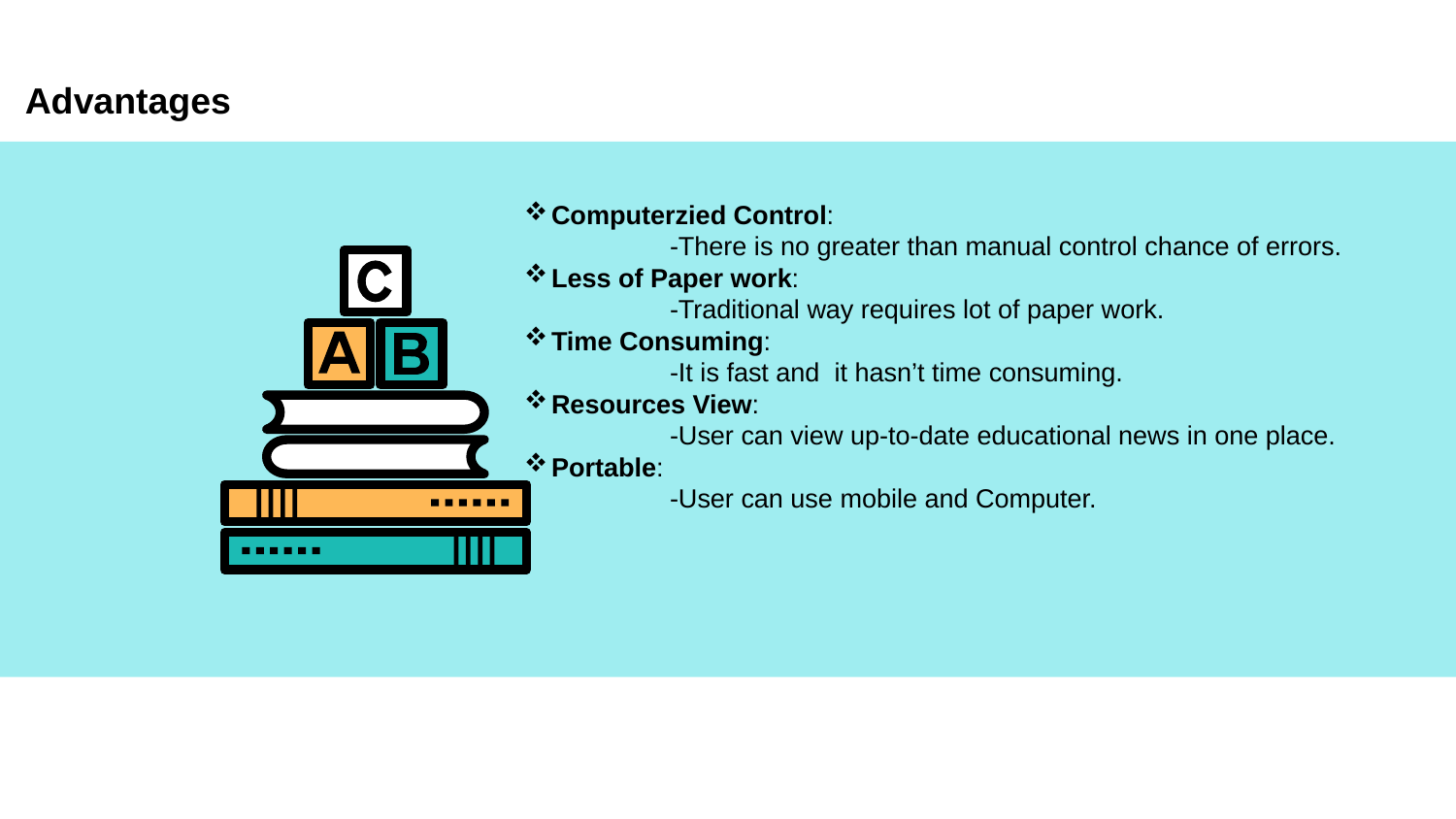

Advantages
Computerzied Control:
	-There is no greater than manual control chance of errors.
Less of Paper work:
	-Traditional way requires lot of paper work.
Time Consuming:
	-It is fast and  it hasn’t time consuming.
Resources View:
	-User can view up-to-date educational news in one place.
Portable:
	-User can use mobile and Computer.